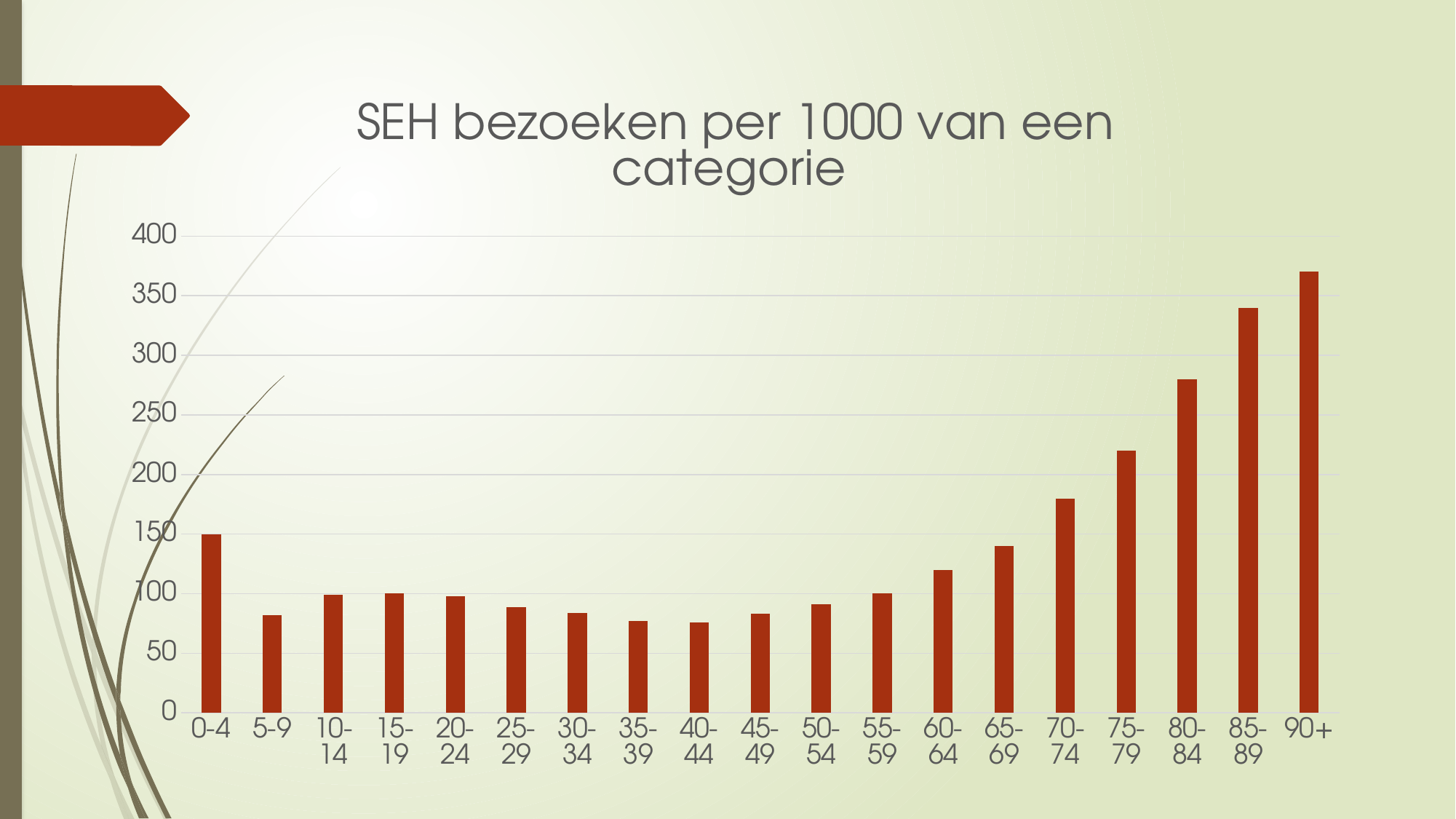

### Chart: SEH bezoeken per 1000 van een categorie

| Category |  |
|---|---|
| 0-4 | 150.0 |
| 5-9 | 82.0 |
| 10-14 | 99.0 |
| 15-19 | 100.0 |
| 20-24 | 98.0 |
| 25-29 | 89.0 |
| 30-34 | 84.0 |
| 35-39 | 77.0 |
| 40-44 | 76.0 |
| 45-49 | 83.0 |
| 50-54 | 91.0 |
| 55-59 | 100.0 |
| 60-64 | 120.0 |
| 65-69 | 140.0 |
| 70-74 | 180.0 |
| 75-79 | 220.0 |
| 80-84 | 280.0 |
| 85-89 | 340.0 |
| 90+ | 370.0 |